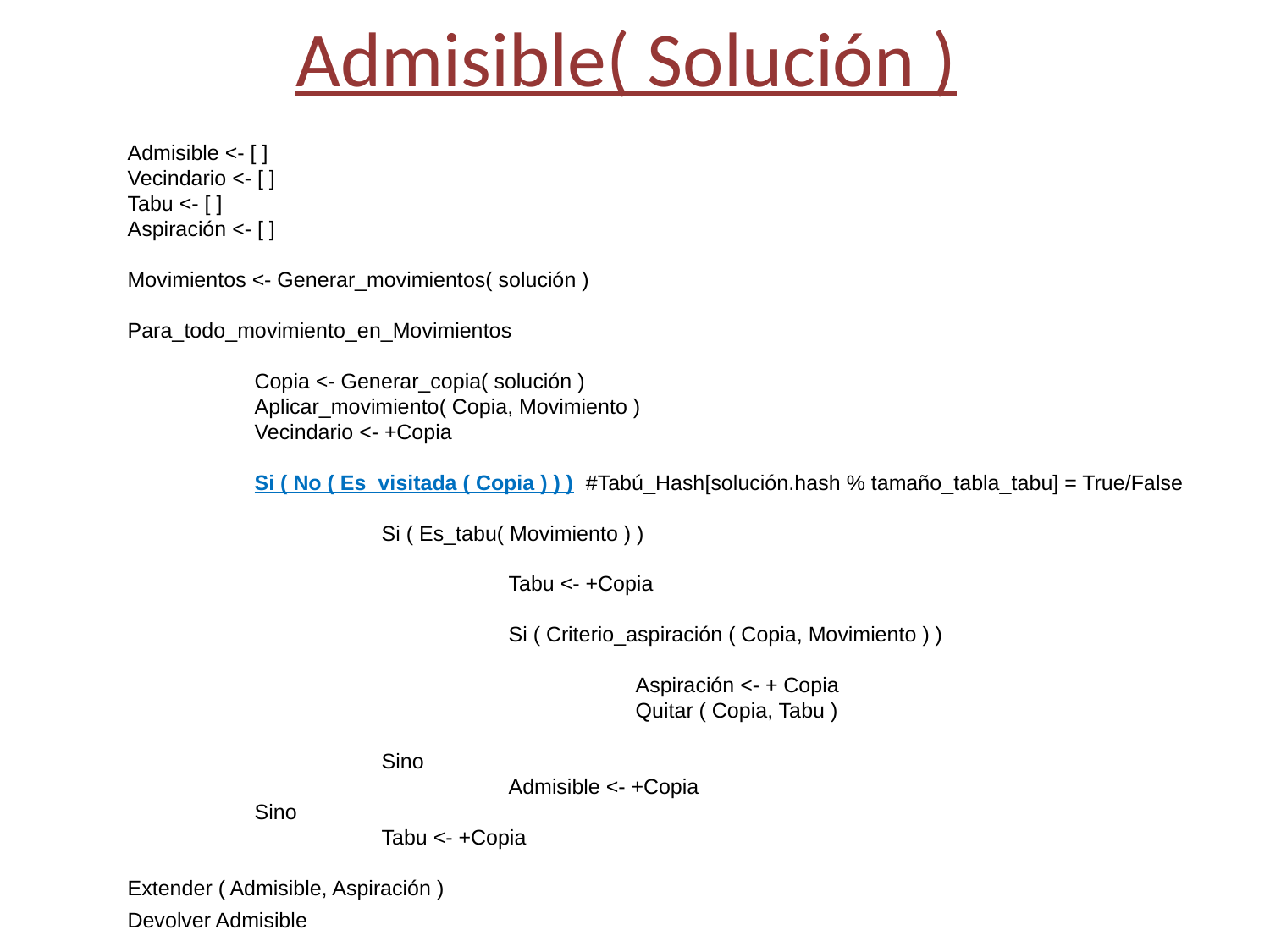

# Admisible( Solución )
Admisible <- [ ]
Vecindario <- [ ]
Tabu <- [ ]
Aspiración <- [ ]

Movimientos <- Generar_movimientos( solución )

Para_todo_movimiento_en_Movimientos

	Copia <- Generar_copia( solución )
	Aplicar_movimiento( Copia, Movimiento )
	Vecindario <- +Copia

	Si ( No ( Es_visitada ( Copia ) ) )  #Tabú_Hash[solución.hash % tamaño_tabla_tabu] = True/False

		Si ( Es_tabu( Movimiento ) )

			Tabu <- +Copia

			Si ( Criterio_aspiración ( Copia, Movimiento ) )

				Aspiración <- + Copia
				Quitar ( Copia, Tabu )

		Sino
			Admisible <- +Copia
	Sino
		Tabu <- +Copia

Extender ( Admisible, Aspiración )
Devolver Admisible